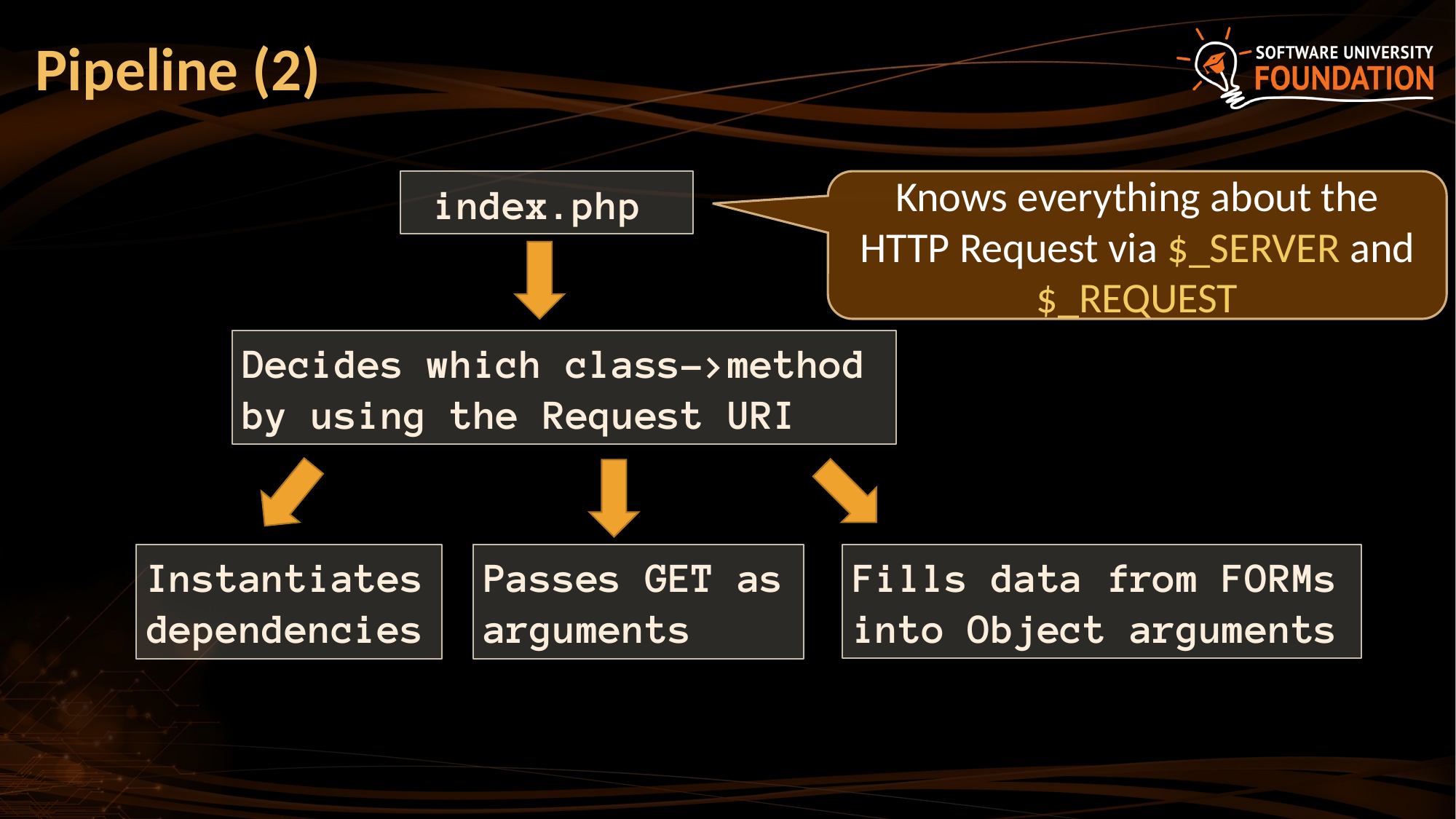

# Pipeline (2)
 index.php
Knows everything about the HTTP Request via $_SERVER and $_REQUEST

Decides which class->method by using the Request URI

Fills data from FORMs into Object arguments
Instantiates dependencies
Passes GET as arguments
5